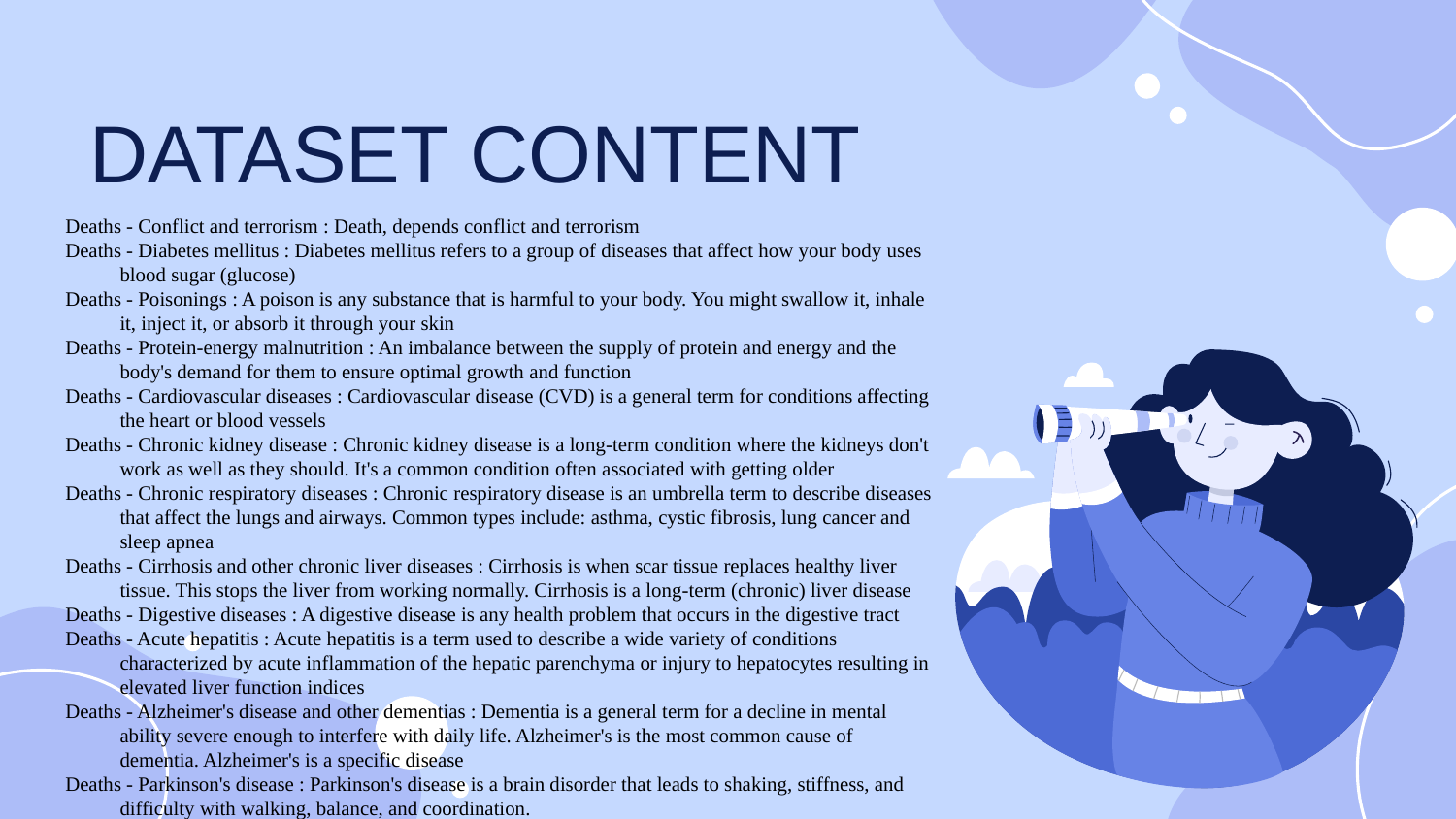

# DATASET CONTENT
Deaths - Conflict and terrorism : Death, depends conflict and terrorism
Deaths - Diabetes mellitus : Diabetes mellitus refers to a group of diseases that affect how your body uses blood sugar (glucose)
Deaths - Poisonings : A poison is any substance that is harmful to your body. You might swallow it, inhale it, inject it, or absorb it through your skin
Deaths - Protein-energy malnutrition : An imbalance between the supply of protein and energy and the body's demand for them to ensure optimal growth and function
Deaths - Cardiovascular diseases : Cardiovascular disease (CVD) is a general term for conditions affecting the heart or blood vessels
Deaths - Chronic kidney disease : Chronic kidney disease is a long-term condition where the kidneys don't work as well as they should. It's a common condition often associated with getting older
Deaths - Chronic respiratory diseases : Chronic respiratory disease is an umbrella term to describe diseases that affect the lungs and airways. Common types include: asthma, cystic fibrosis, lung cancer and sleep apnea
Deaths - Cirrhosis and other chronic liver diseases : Cirrhosis is when scar tissue replaces healthy liver tissue. This stops the liver from working normally. Cirrhosis is a long-term (chronic) liver disease
Deaths - Digestive diseases : A digestive disease is any health problem that occurs in the digestive tract
Deaths - Acute hepatitis : Acute hepatitis is a term used to describe a wide variety of conditions characterized by acute inflammation of the hepatic parenchyma or injury to hepatocytes resulting in elevated liver function indices
Deaths - Alzheimer's disease and other dementias : Dementia is a general term for a decline in mental ability severe enough to interfere with daily life. Alzheimer's is the most common cause of dementia. Alzheimer's is a specific disease
Deaths - Parkinson's disease : Parkinson's disease is a brain disorder that leads to shaking, stiffness, and difficulty with walking, balance, and coordination.